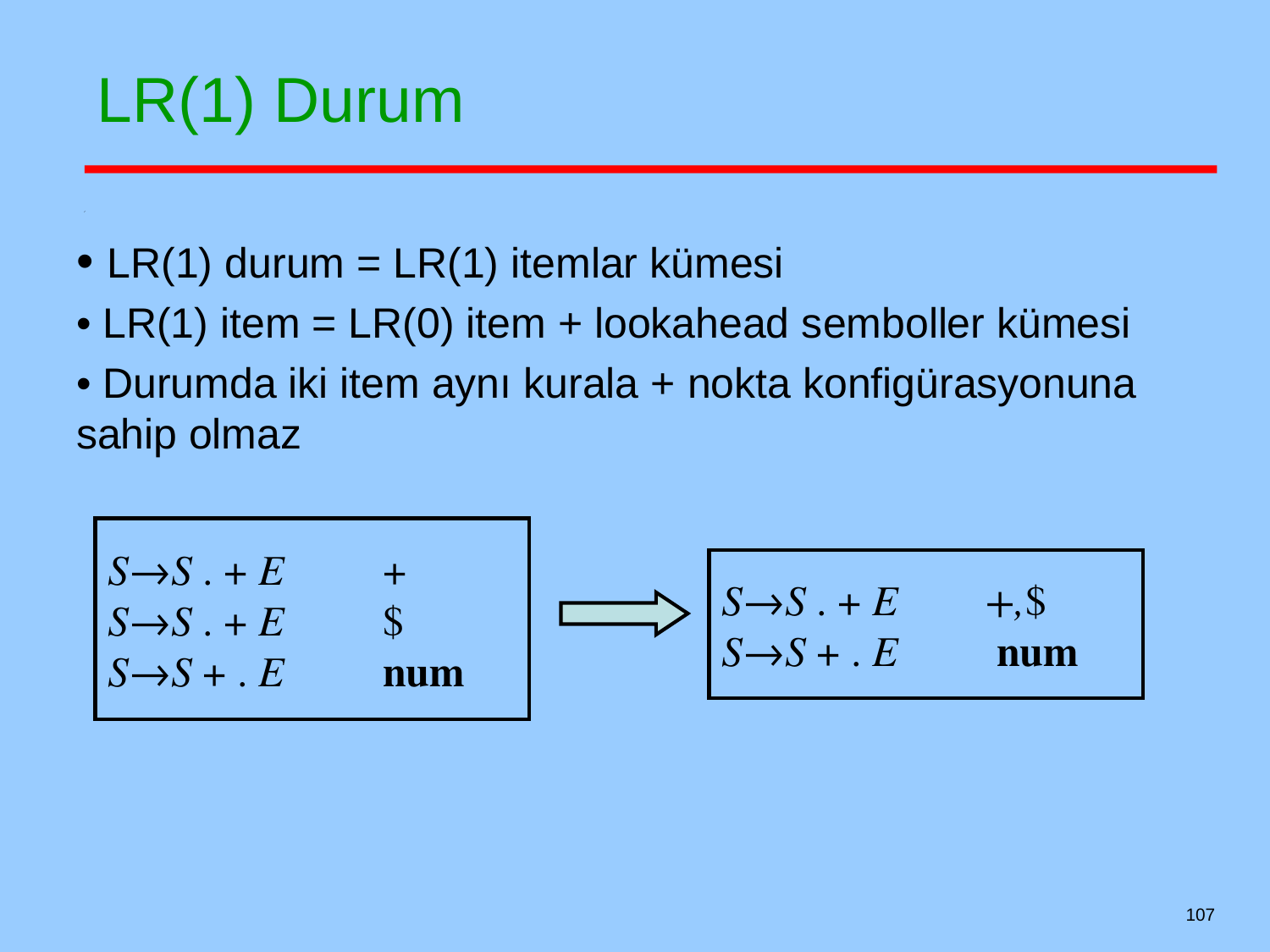

# LR(1) Durum
• LR(1) durum = LR(1) itemlar kümesi
• LR(1) item = LR(0) item + lookahead semboller kümesi
• Durumda iki item aynı kurala + nokta konfigürasyonuna sahip olmaz
S→S . + E 	  +
S→S . + E 	  $
S→S + . E 	  num
S→S . + E 	 +,$
S→S + . E 	  num

107